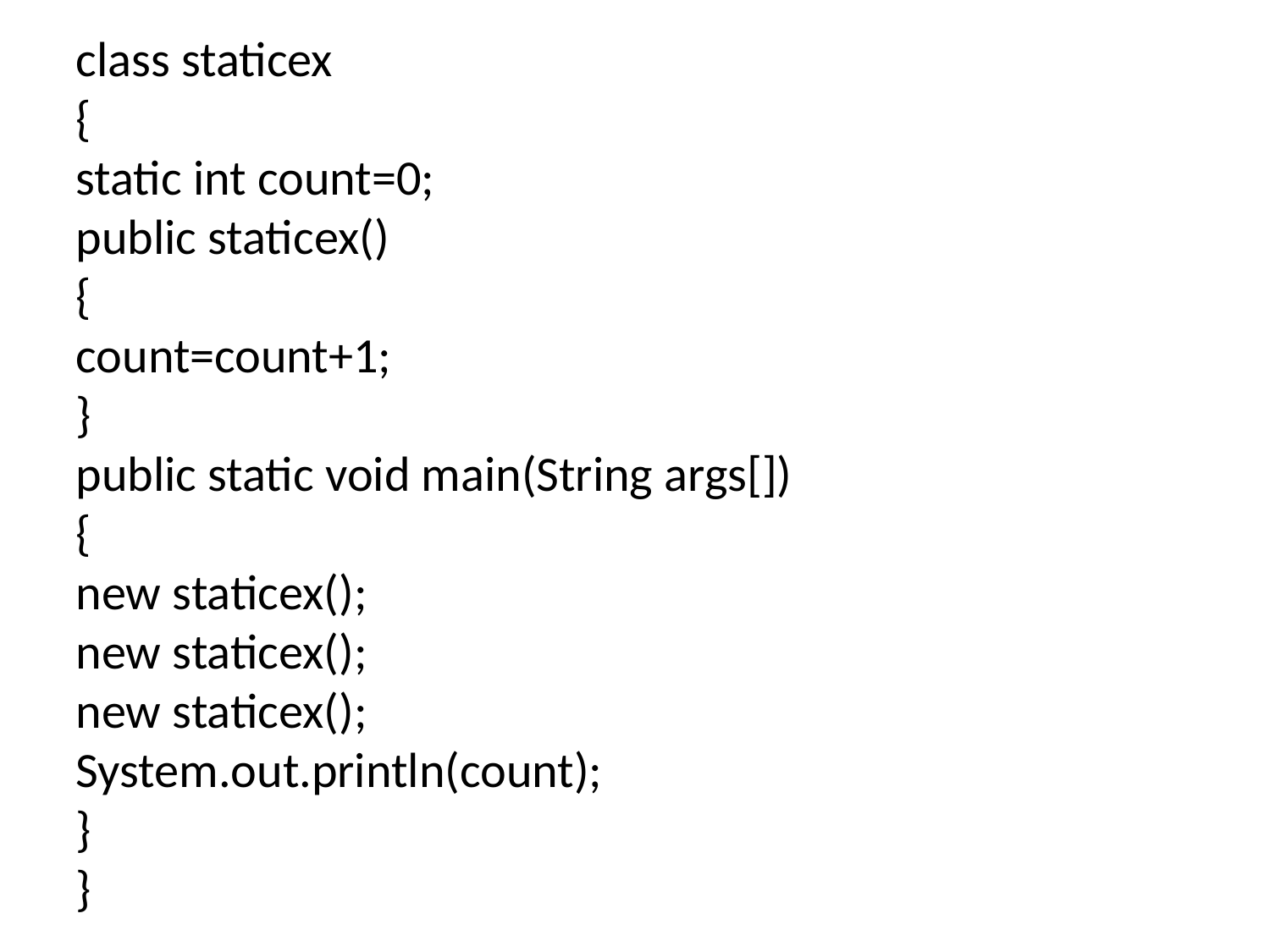

class staticex
{
static int count=0;
public staticex()
{
count=count+1;
}
public static void main(String args[])
{
new staticex();
new staticex();
new staticex();
System.out.println(count);
}
}
#